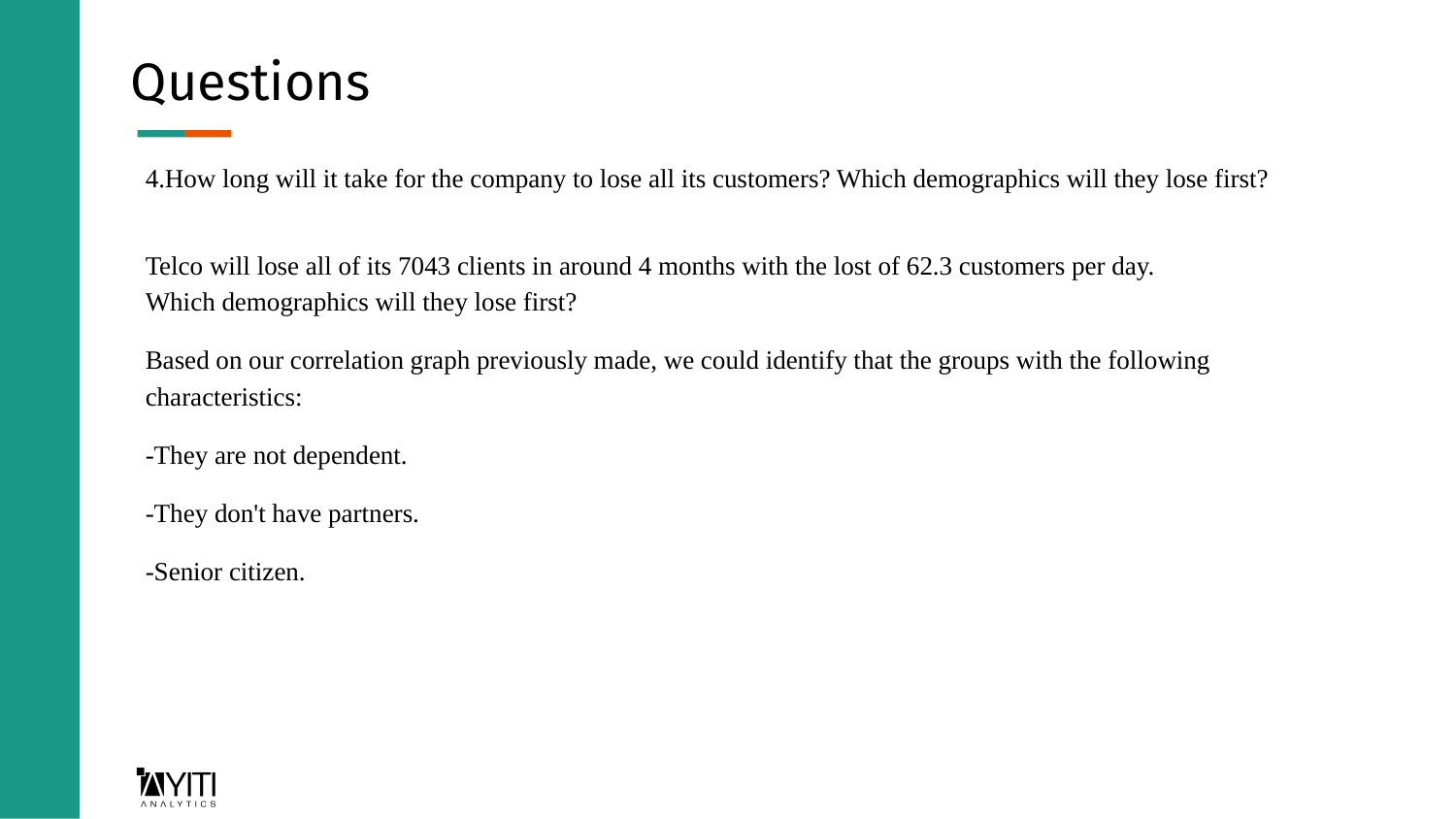

# Questions
4.How long will it take for the company to lose all its customers? Which demographics will they lose first?
Telco will lose all of its 7043 clients in around 4 months with the lost of 62.3 customers per day.
Which demographics will they lose first?
Based on our correlation graph previously made, we could identify that the groups with the following characteristics:
-They are not dependent.
-They don't have partners.
-Senior citizen.